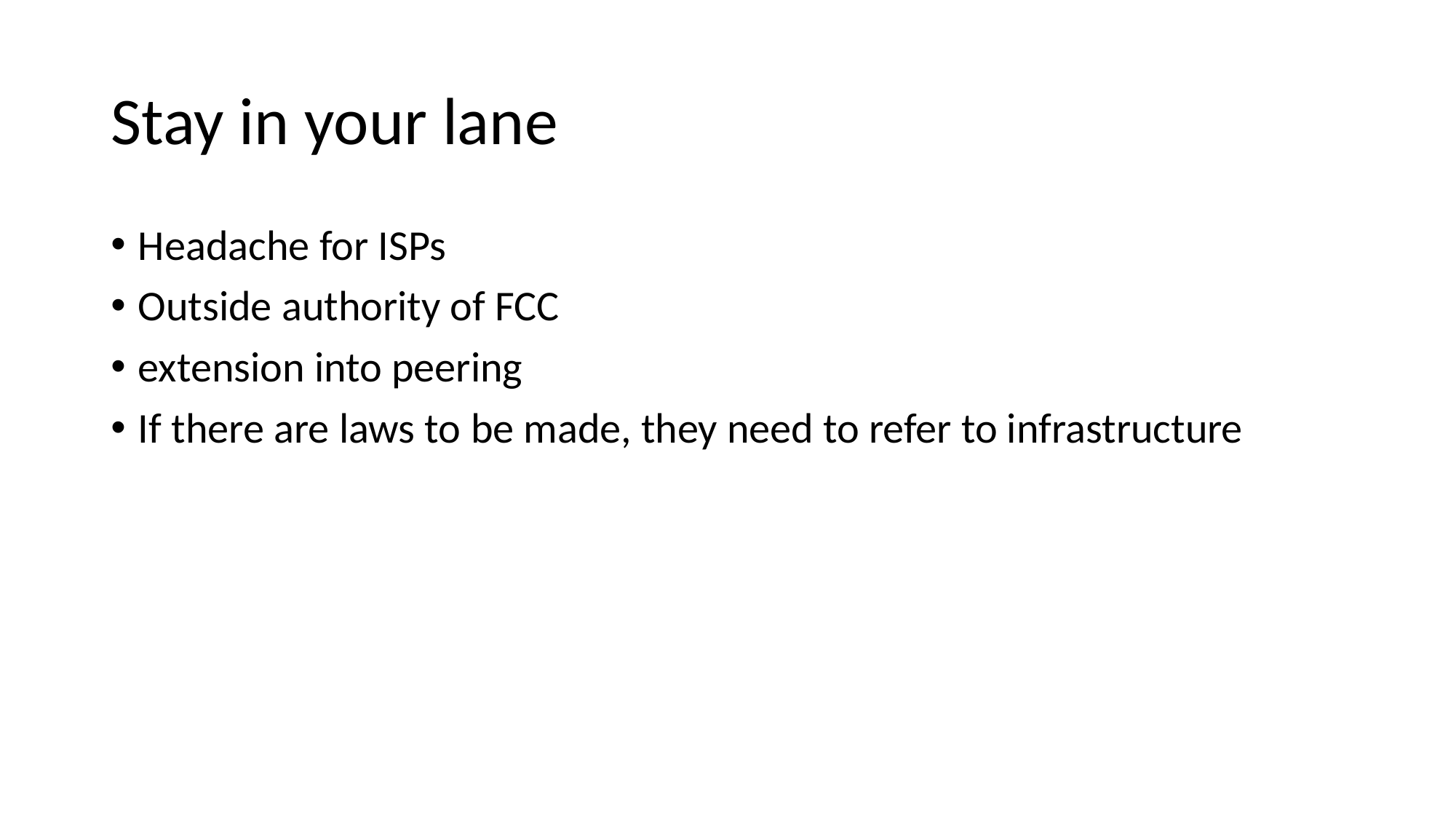

# Stay in your lane
Headache for ISPs
Outside authority of FCC
extension into peering
If there are laws to be made, they need to refer to infrastructure